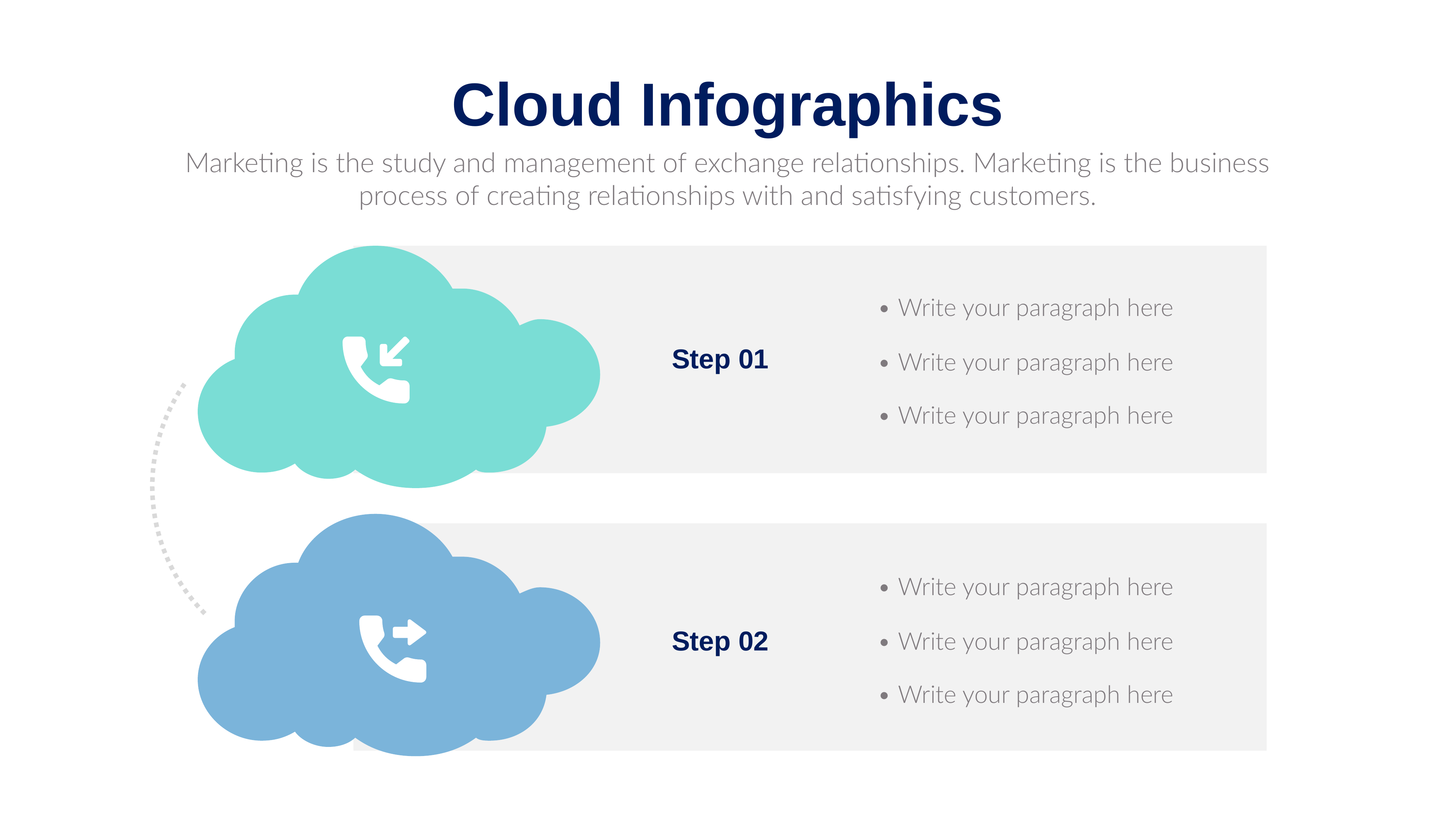

Cloud Infographics
Marketing is the study and management of exchange relationships. Marketing is the business process of creating relationships with and satisfying customers.

• Write your paragraph here

Step 01
• Write your paragraph here
• Write your paragraph here

• Write your paragraph here

Step 02
• Write your paragraph here
• Write your paragraph here